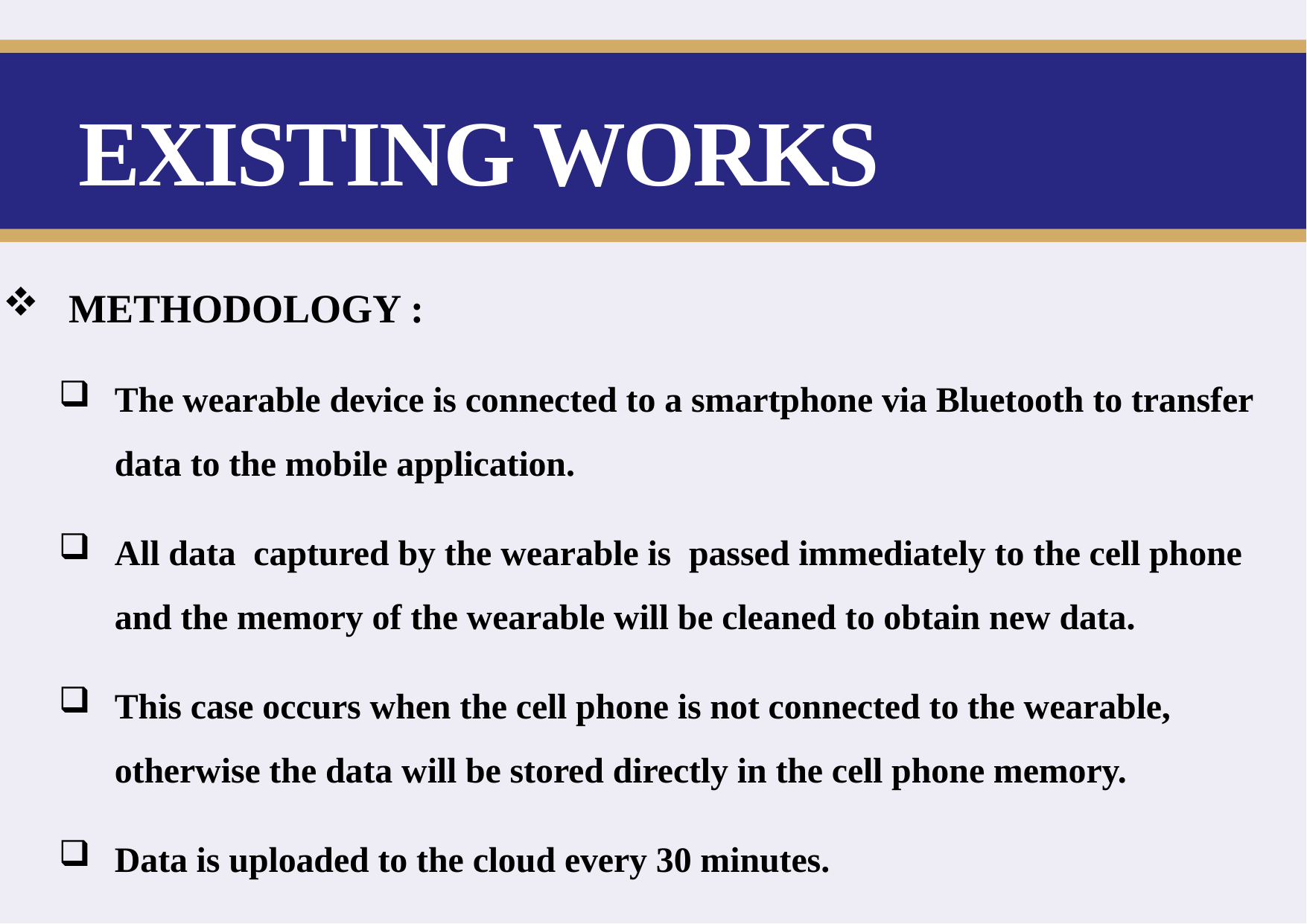

# EXISTING WORKS
 METHODOLOGY :
The wearable device is connected to a smartphone via Bluetooth to transfer data to the mobile application.
All data  captured by the wearable is  passed immediately to the cell phone and the memory of the wearable will be cleaned to obtain new data.
This case occurs when the cell phone is not connected to the wearable, otherwise the data will be stored directly in the cell phone memory.
Data is uploaded to the cloud every 30 minutes.